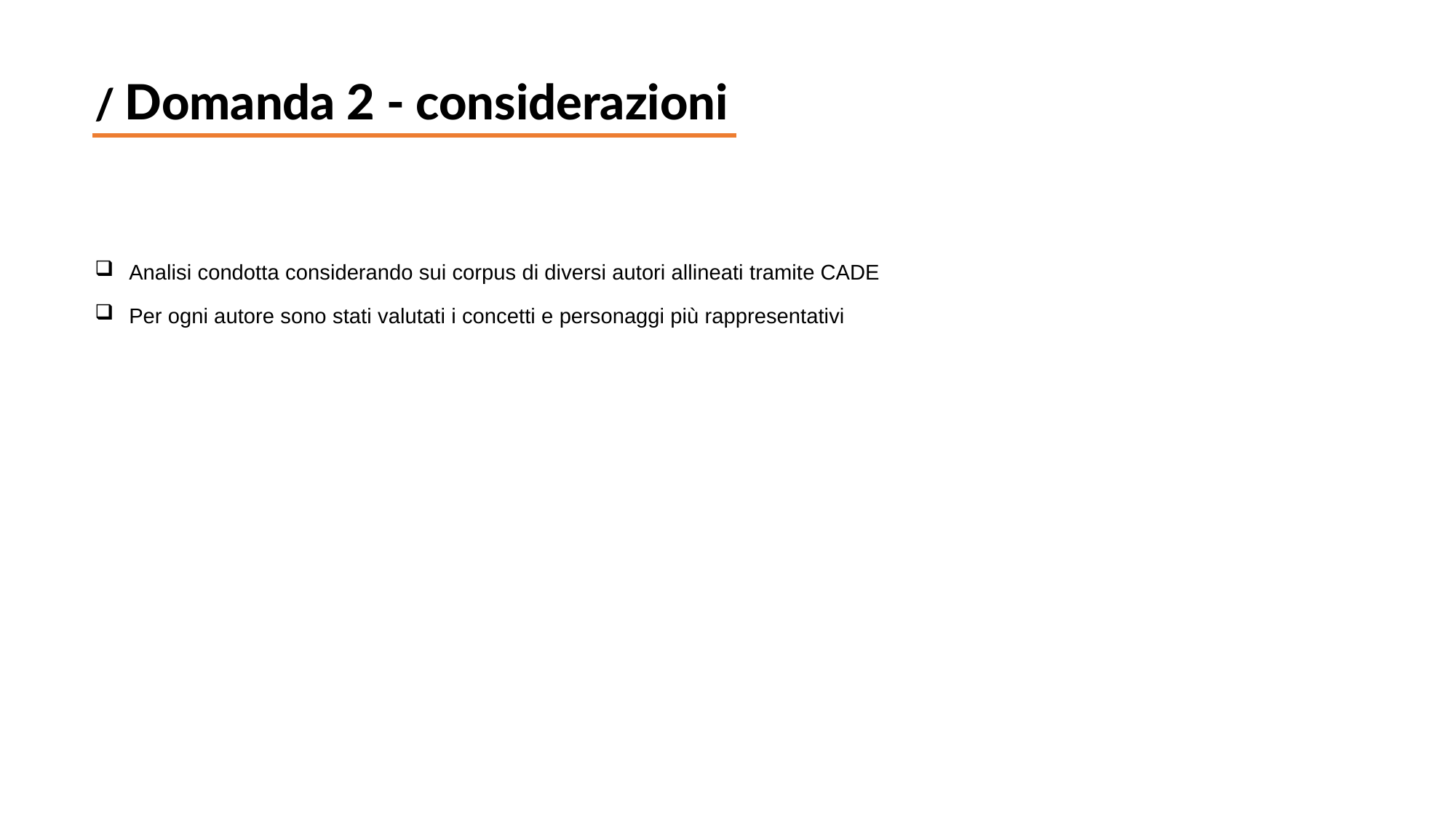

/ Domanda 2 - considerazioni
Analisi condotta considerando sui corpus di diversi autori allineati tramite CADE
Per ogni autore sono stati valutati i concetti e personaggi più rappresentativi